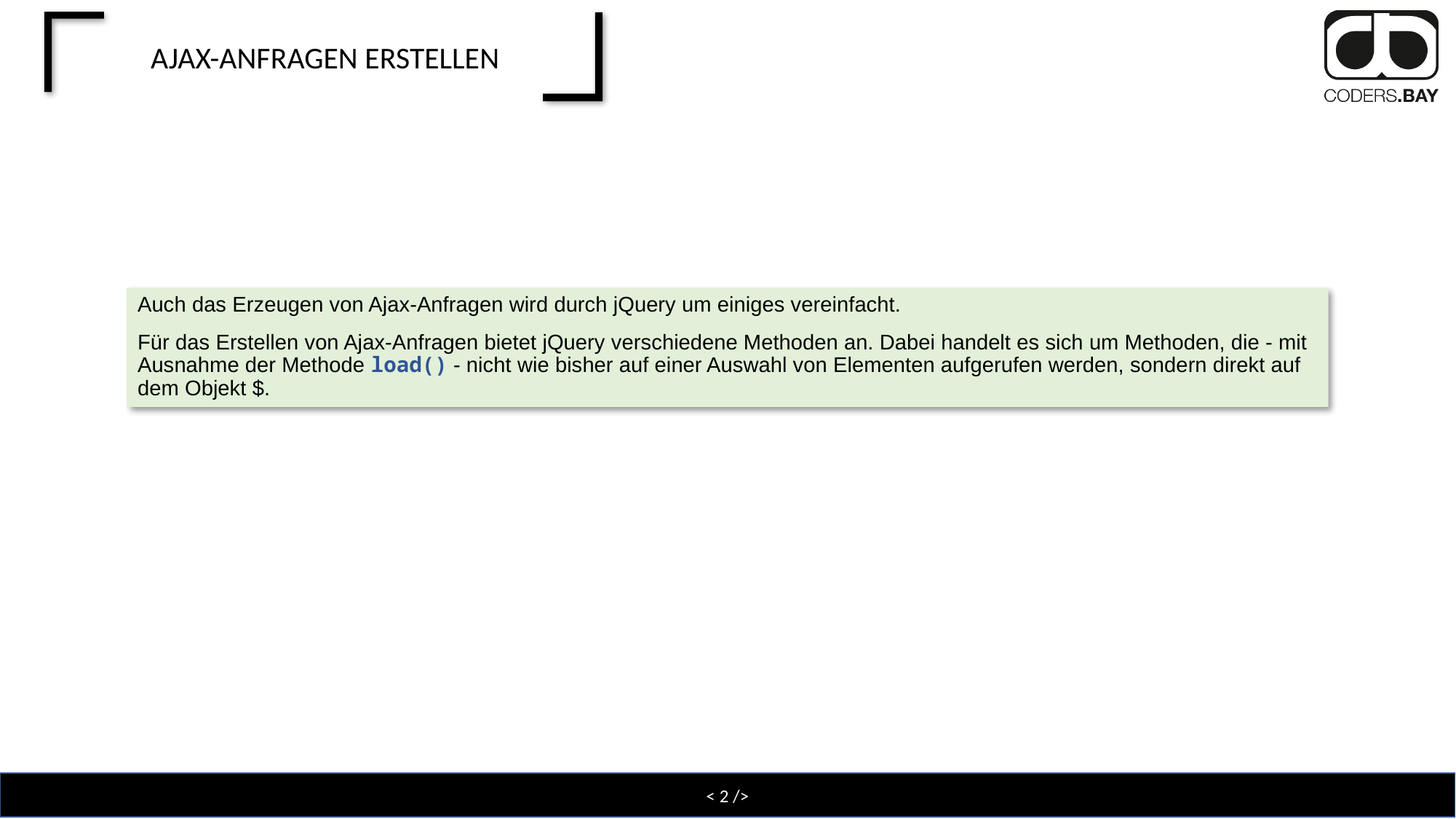

# Ajax-Anfragen erstellen
Auch das Erzeugen von Ajax-Anfragen wird durch jQuery um einiges vereinfacht.
Für das Erstellen von Ajax-Anfragen bietet jQuery verschiedene Methoden an. Dabei handelt es sich um Methoden, die - mit Ausnahme der Methode load() - nicht wie bisher auf einer Auswahl von Elementen aufgerufen werden, sondern direkt auf dem Objekt $.